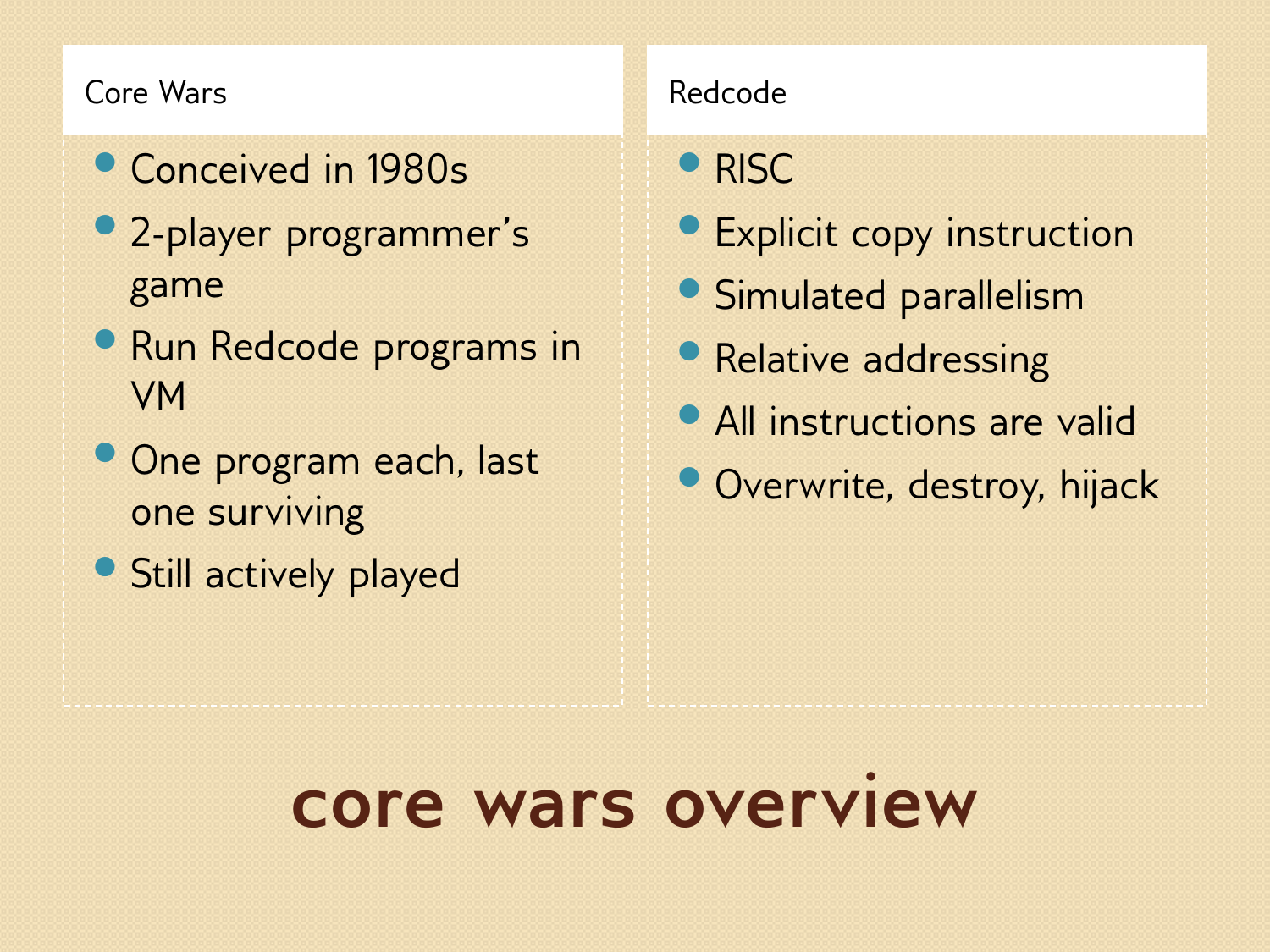

Core Wars
Redcode
Conceived in 1980s
2-player programmer’s game
Run Redcode programs in VM
One program each, last one surviving
Still actively played

RISC
Explicit copy instruction
Simulated parallelism
Relative addressing
All instructions are valid
Overwrite, destroy, hijack
# core wars overview